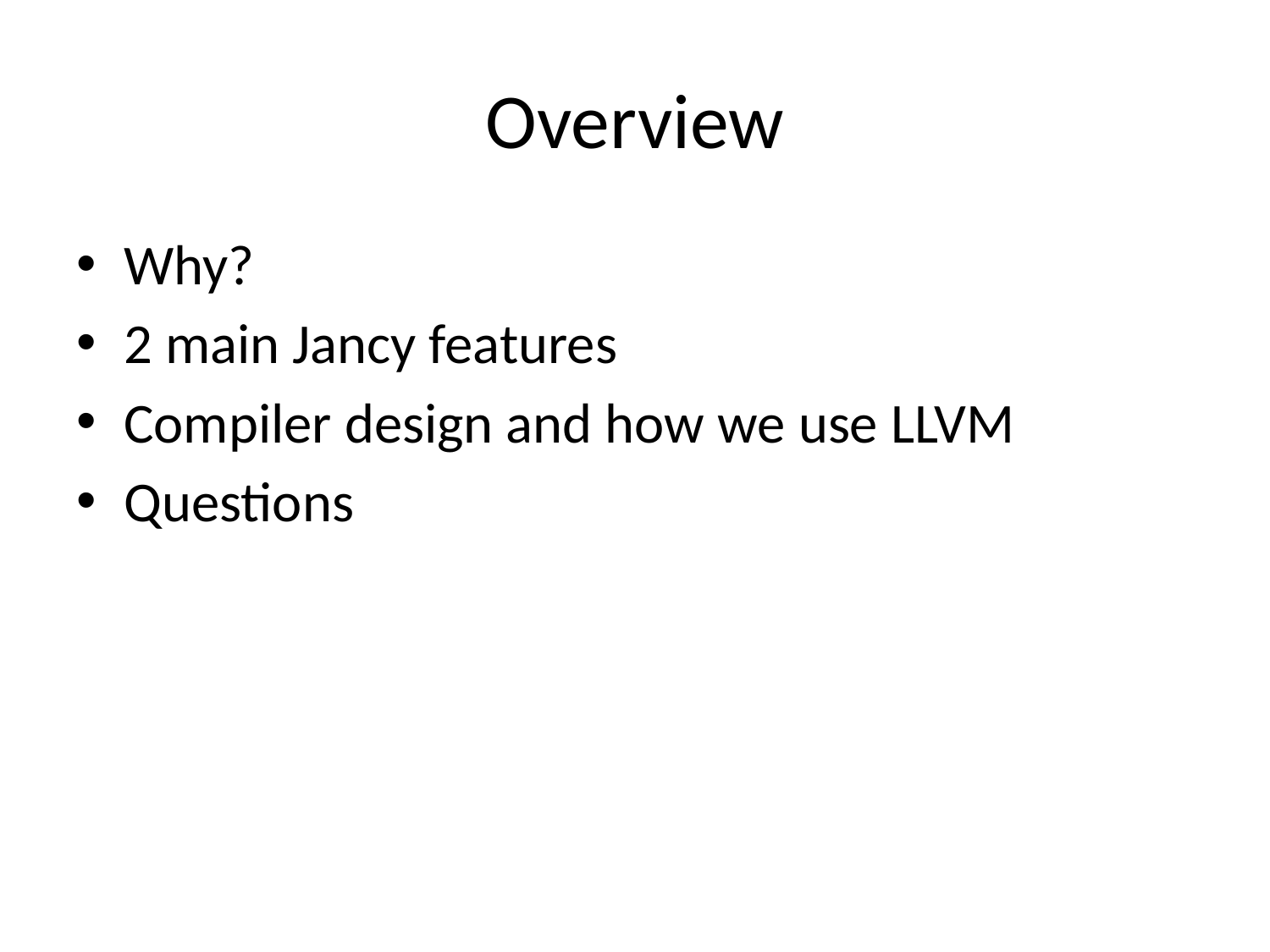

# Overview
Why?
2 main Jancy features
Compiler design and how we use LLVM
Questions